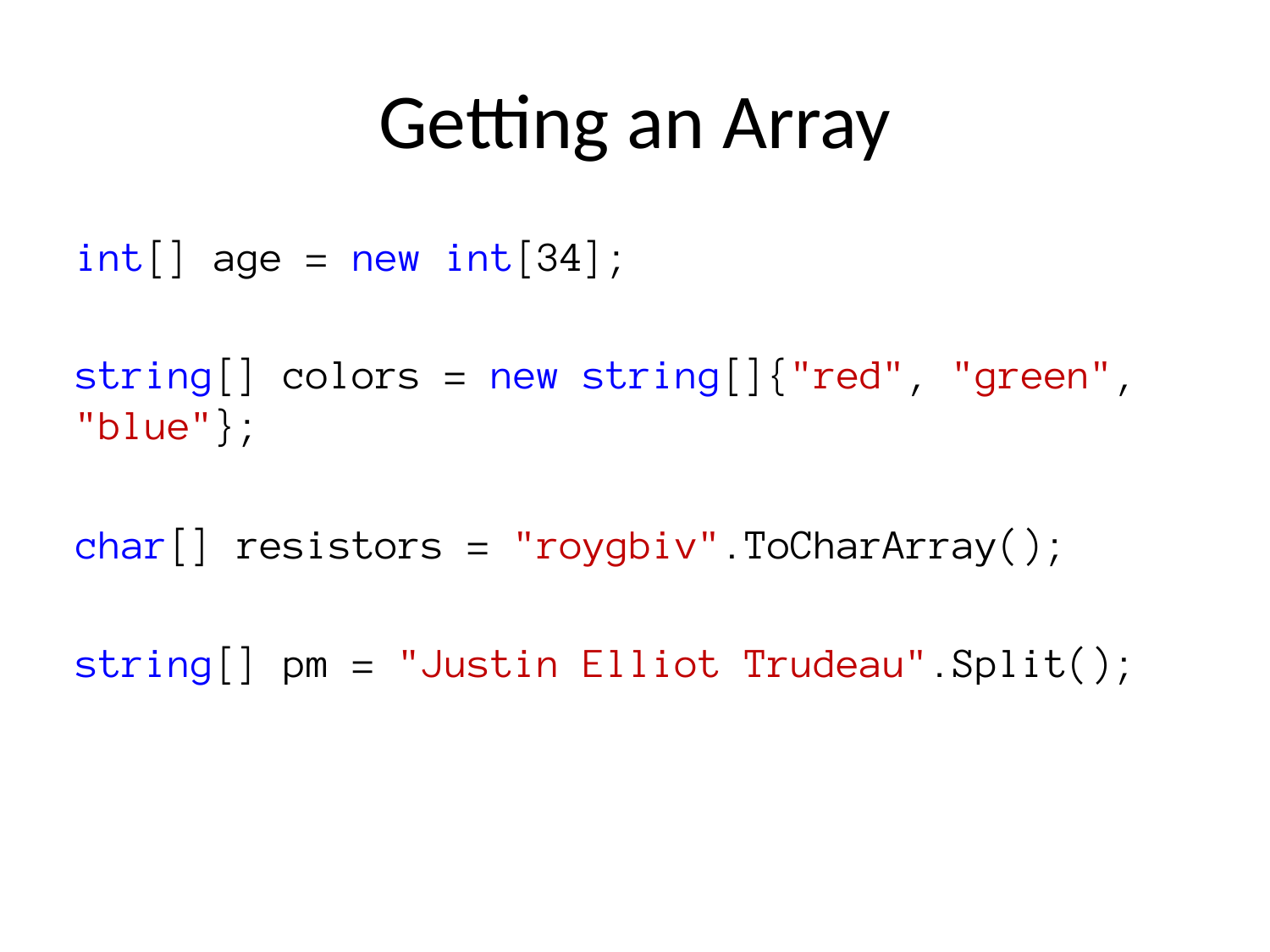

# Getting an Array
int[] age = new int[34];

string[] colors = new string[]{"red", "green", "blue"};

char[] resistors = "roygbiv".ToCharArray();

string[] pm = "Justin Elliot Trudeau".Split();